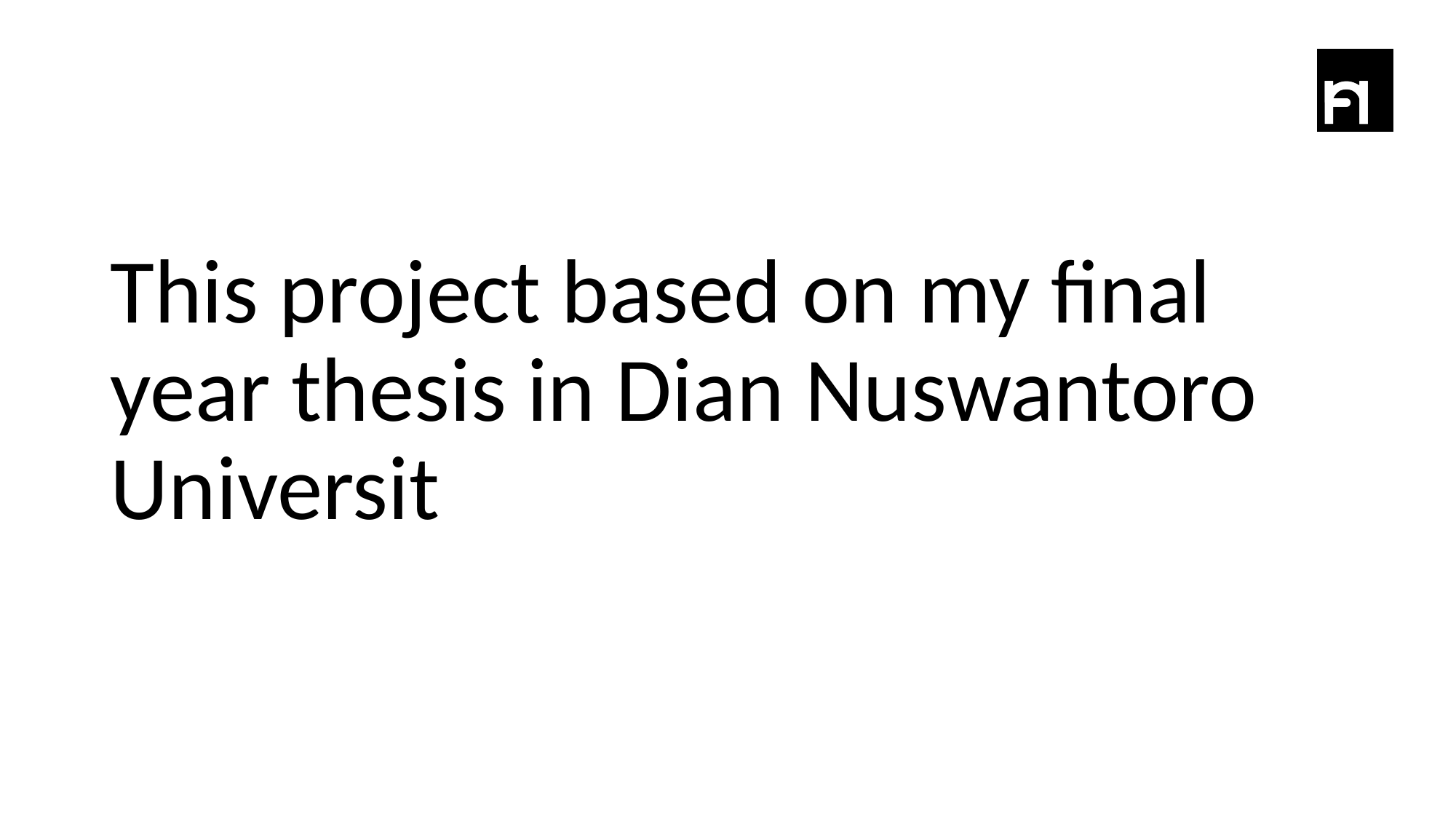

# This project based on my final year thesis in Dian Nuswantoro Universit